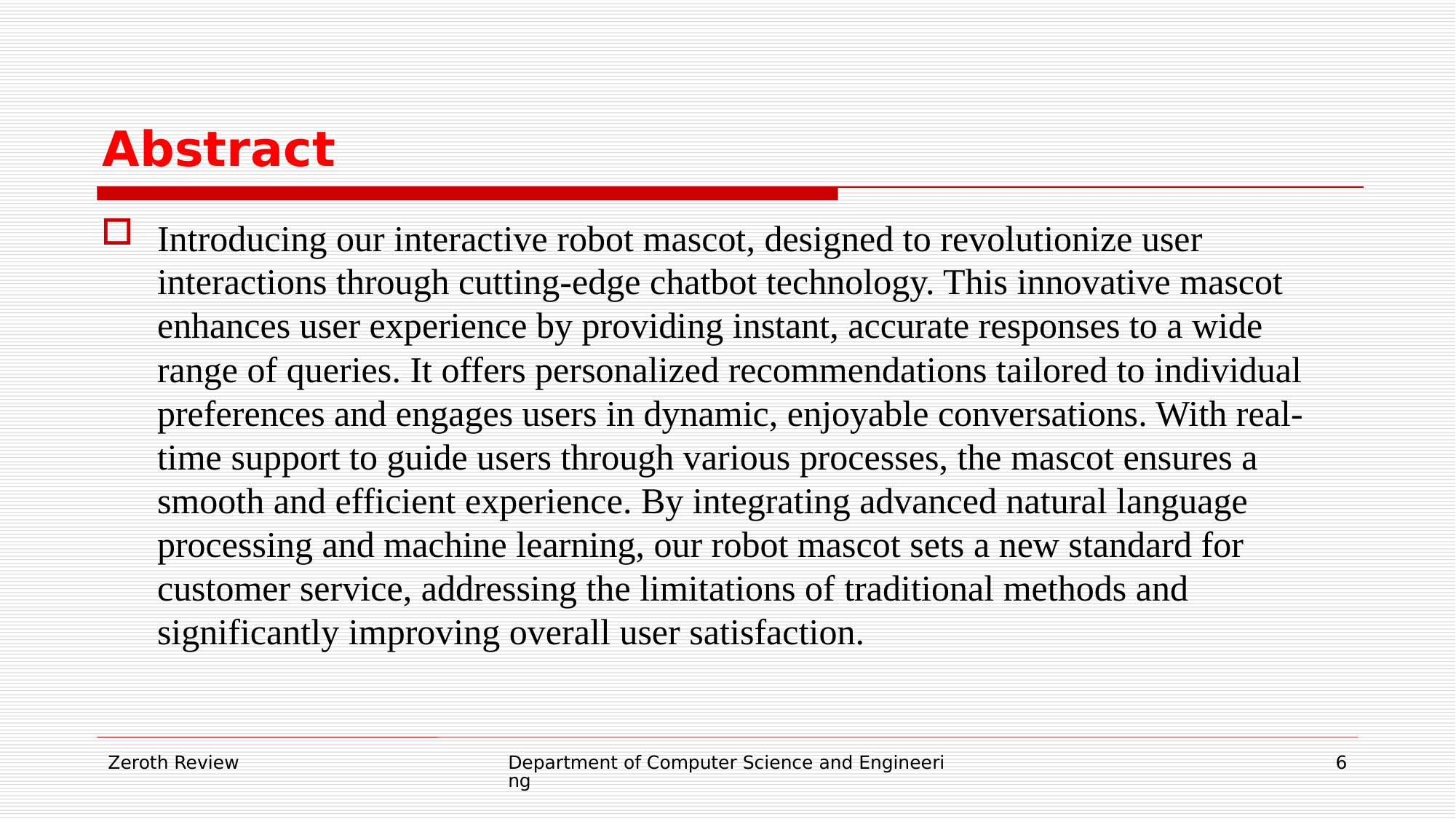

# Abstract
Introducing our interactive robot mascot, designed to revolutionize user interactions through cutting-edge chatbot technology. This innovative mascot enhances user experience by providing instant, accurate responses to a wide range of queries. It offers personalized recommendations tailored to individual preferences and engages users in dynamic, enjoyable conversations. With real-time support to guide users through various processes, the mascot ensures a smooth and efficient experience. By integrating advanced natural language processing and machine learning, our robot mascot sets a new standard for customer service, addressing the limitations of traditional methods and significantly improving overall user satisfaction.

Zeroth Review
Department of Computer Science and Engineering
6